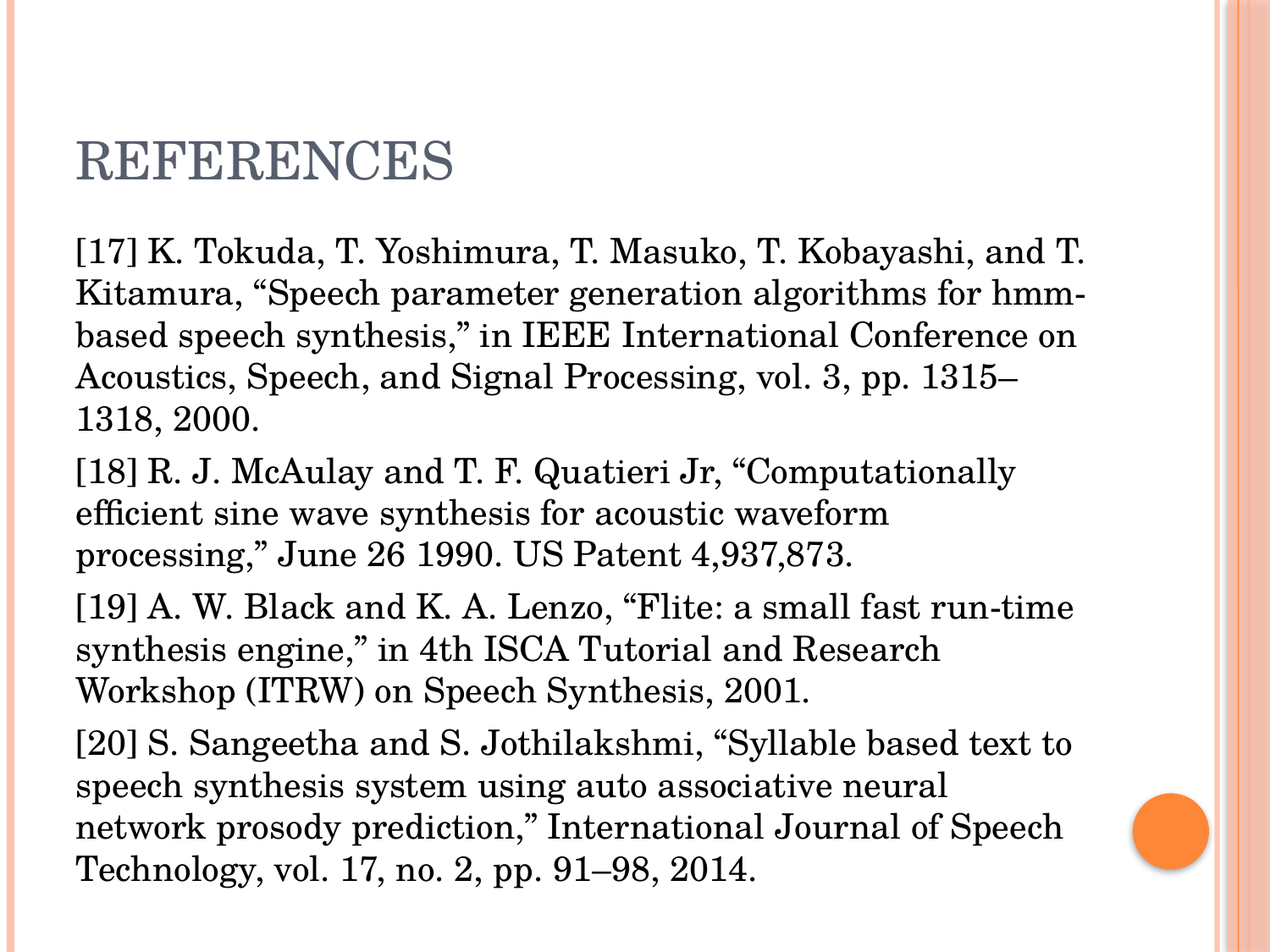

# REFERENCES
[17] K. Tokuda, T. Yoshimura, T. Masuko, T. Kobayashi, and T. Kitamura, “Speech parameter generation algorithms for hmm-based speech synthesis,” in IEEE International Conference on Acoustics, Speech, and Signal Processing, vol. 3, pp. 1315–1318, 2000.
[18] R. J. McAulay and T. F. Quatieri Jr, “Computationally efficient sine wave synthesis for acoustic waveform processing,” June 26 1990. US Patent 4,937,873.
[19] A. W. Black and K. A. Lenzo, “Flite: a small fast run-time synthesis engine,” in 4th ISCA Tutorial and Research Workshop (ITRW) on Speech Synthesis, 2001.
[20] S. Sangeetha and S. Jothilakshmi, “Syllable based text to speech synthesis system using auto associative neural network prosody prediction,” International Journal of Speech Technology, vol. 17, no. 2, pp. 91–98, 2014.